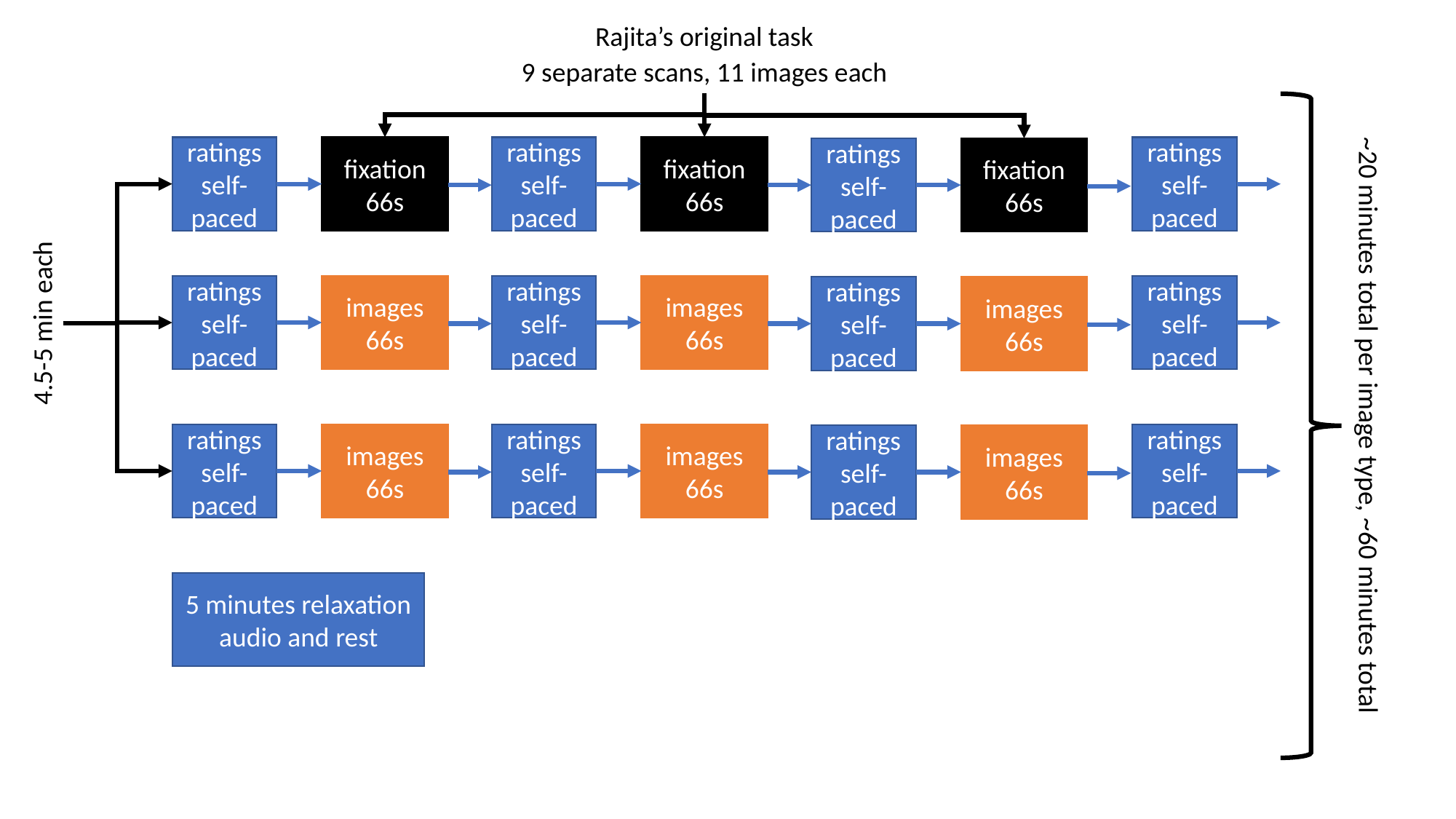

Rajita’s original task
9 separate scans, 11 images each

ratings
self-paced
fixation
66s
ratings
self-paced
fixation
66s
ratings
self-paced
ratings
self-paced
fixation
66s
ratings
self-paced
images
66s
ratings
self-paced
images
66s
ratings
self-paced
ratings
self-paced
images
66s
4.5-5 min each
~20 minutes total per image type, ~60 minutes total
ratings
self-paced
images
66s
ratings
self-paced
images
66s
ratings
self-paced
ratings
self-paced
images
66s
5 minutes relaxation audio and rest